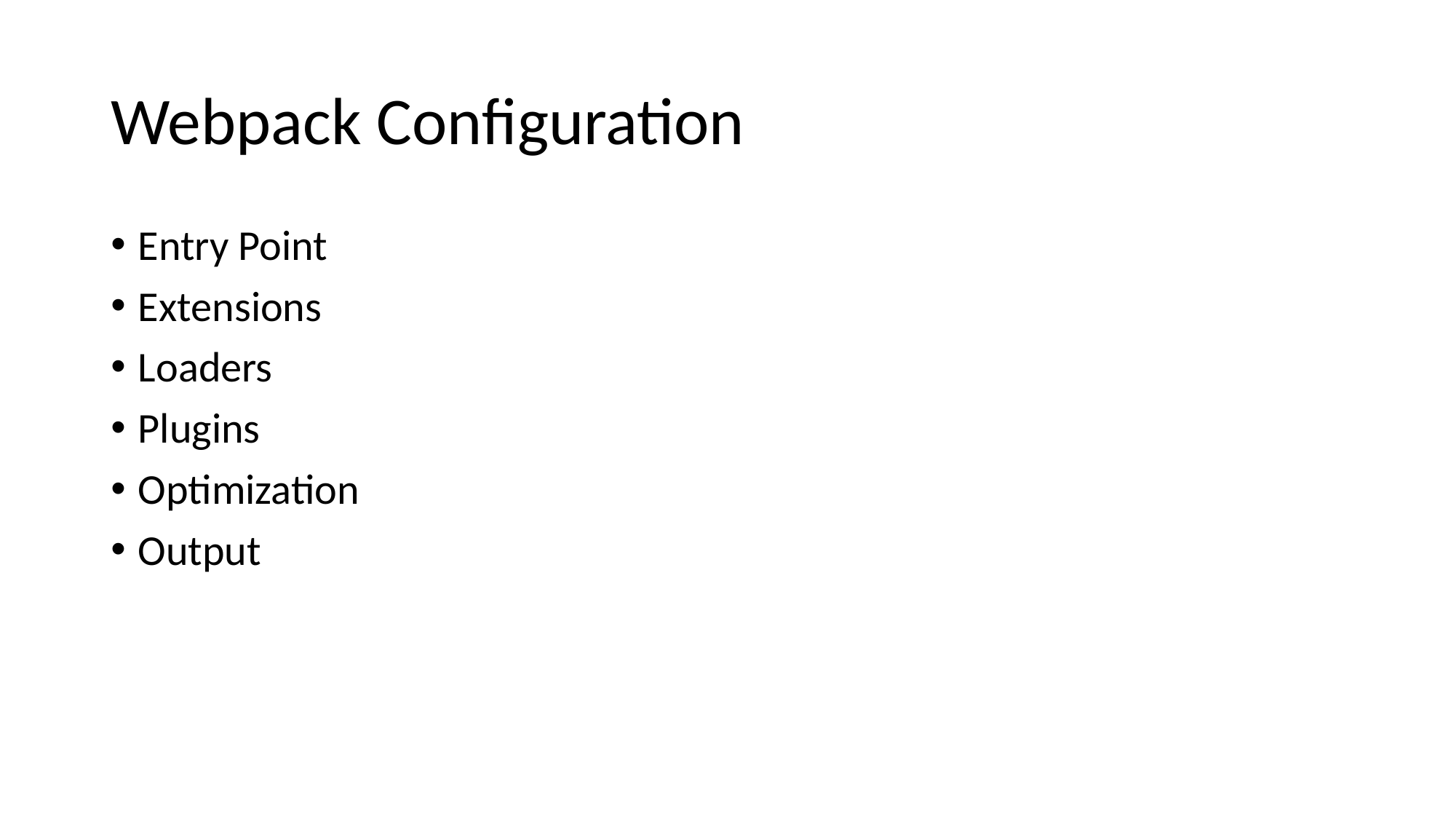

# Webpack Configuration
Entry Point
Extensions
Loaders
Plugins
Optimization
Output